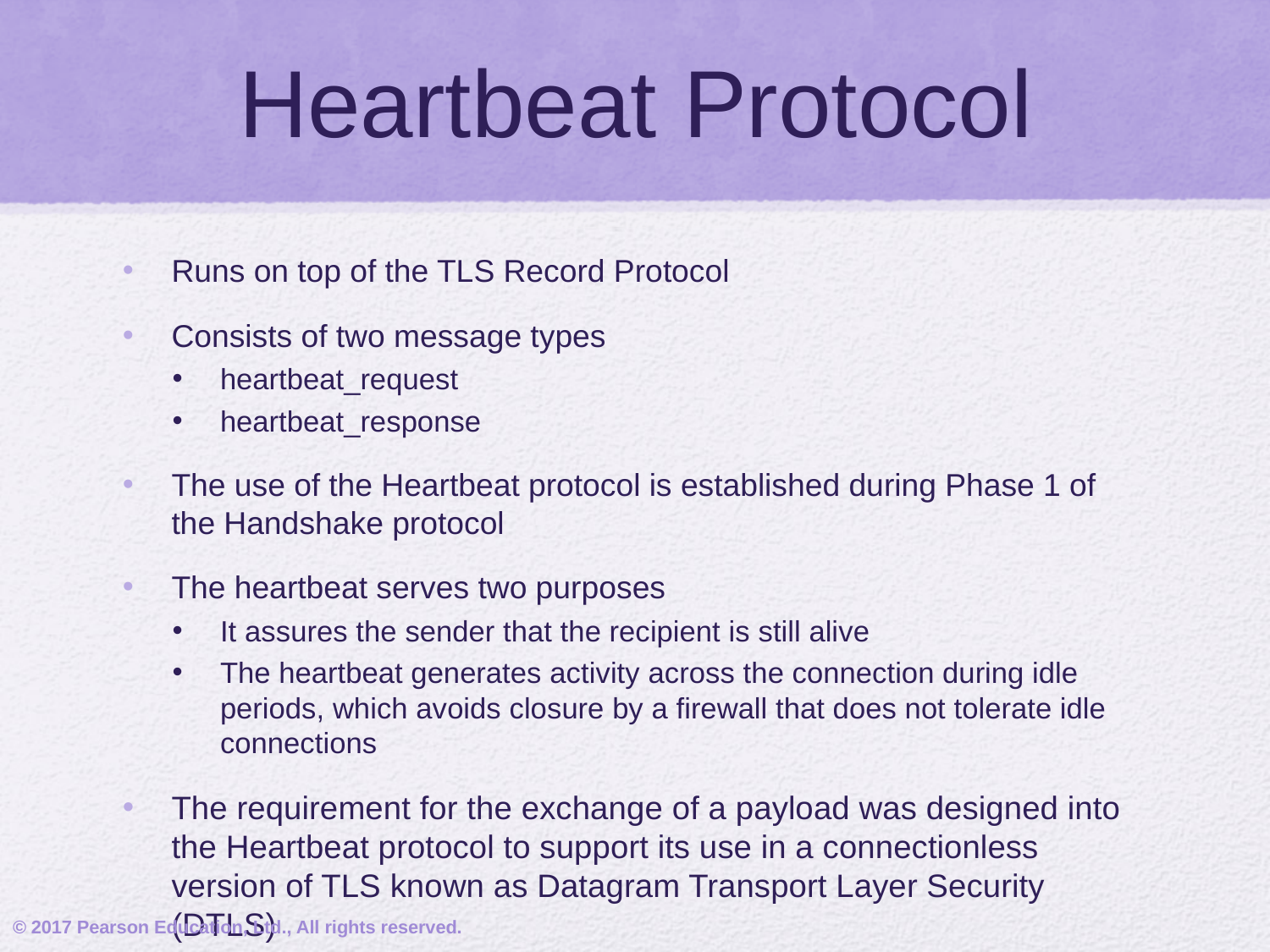

# Heartbeat Protocol
Runs on top of the TLS Record Protocol
Consists of two message types
heartbeat_request
heartbeat_response
The use of the Heartbeat protocol is established during Phase 1 of the Handshake protocol
The heartbeat serves two purposes
It assures the sender that the recipient is still alive
The heartbeat generates activity across the connection during idle periods, which avoids closure by a firewall that does not tolerate idle connections
The requirement for the exchange of a payload was designed into the Heartbeat protocol to support its use in a connectionless version of TLS known as Datagram Transport Layer Security (DTLS)

© 2017 Pearson Education, Ltd., All rights reserved.